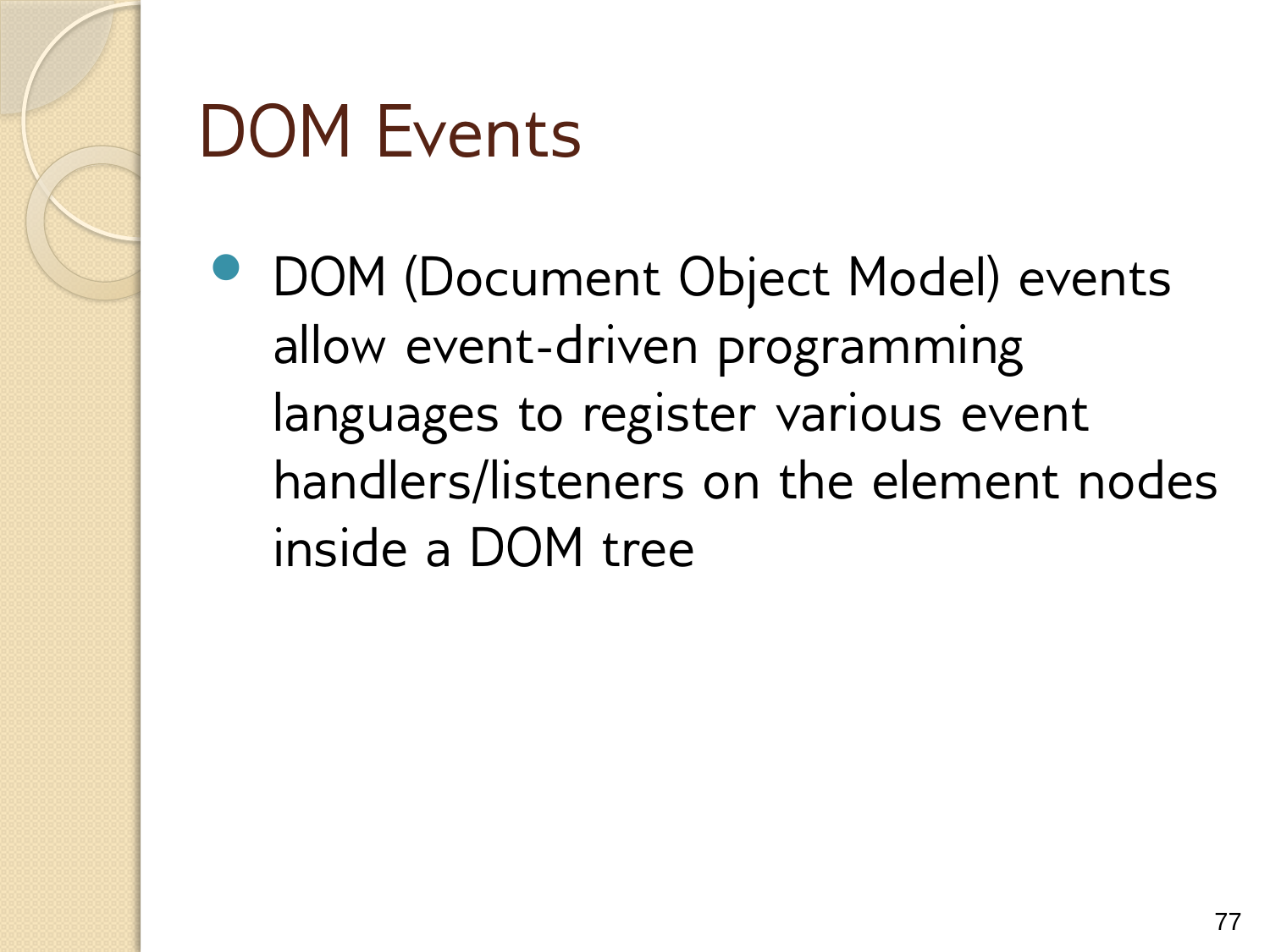

DOM Events
DOM (Document Object Model) events allow event-driven programming languages to register various event handlers/listeners on the element nodes inside a DOM tree
77